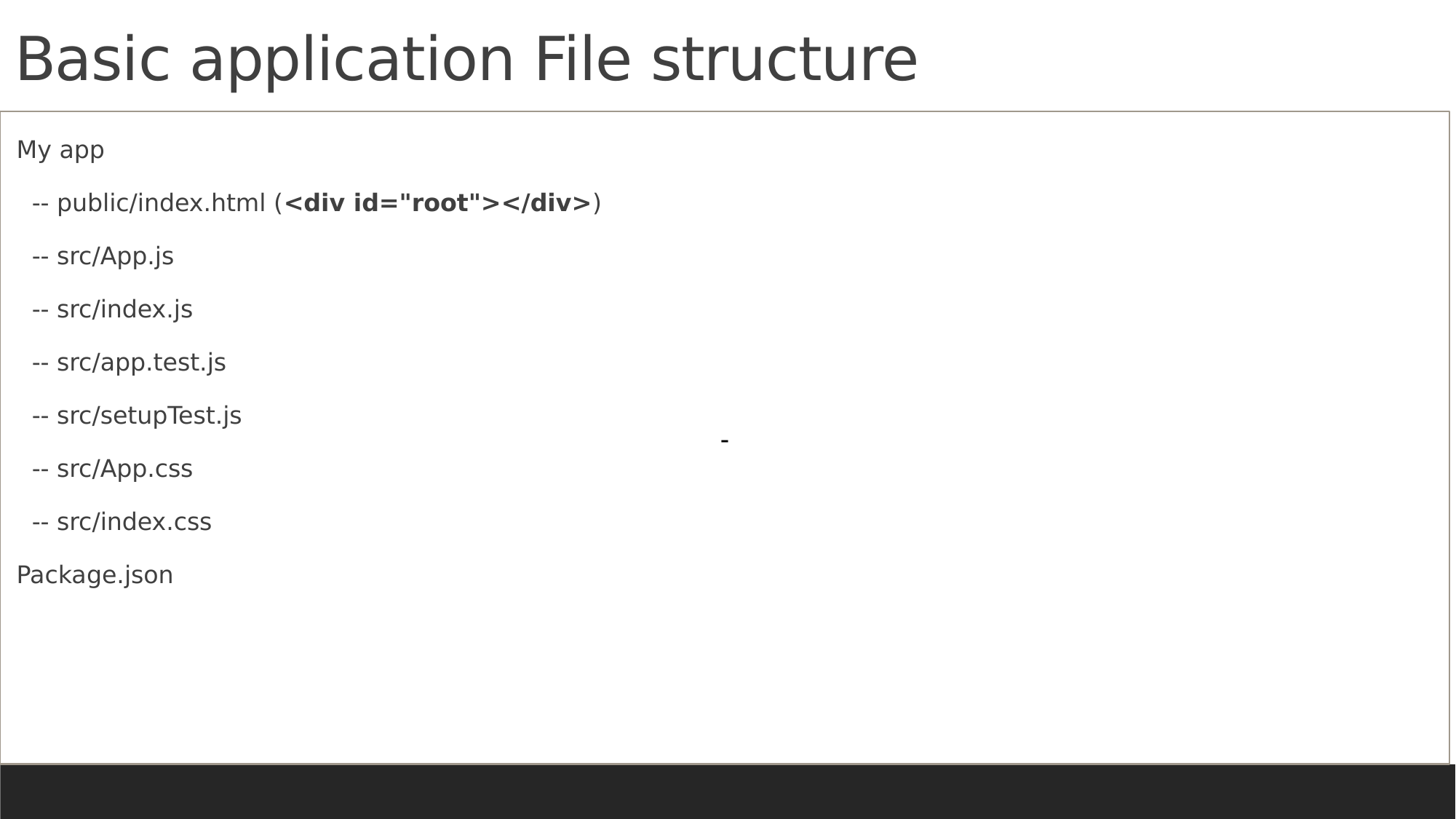

# Basic application File structure
-
My app
  -- public/index.html (<div id="root"></div>)
  -- src/App.js
  -- src/index.js
  -- src/app.test.js
  -- src/setupTest.js
  -- src/App.css
  -- src/index.css
Package.json